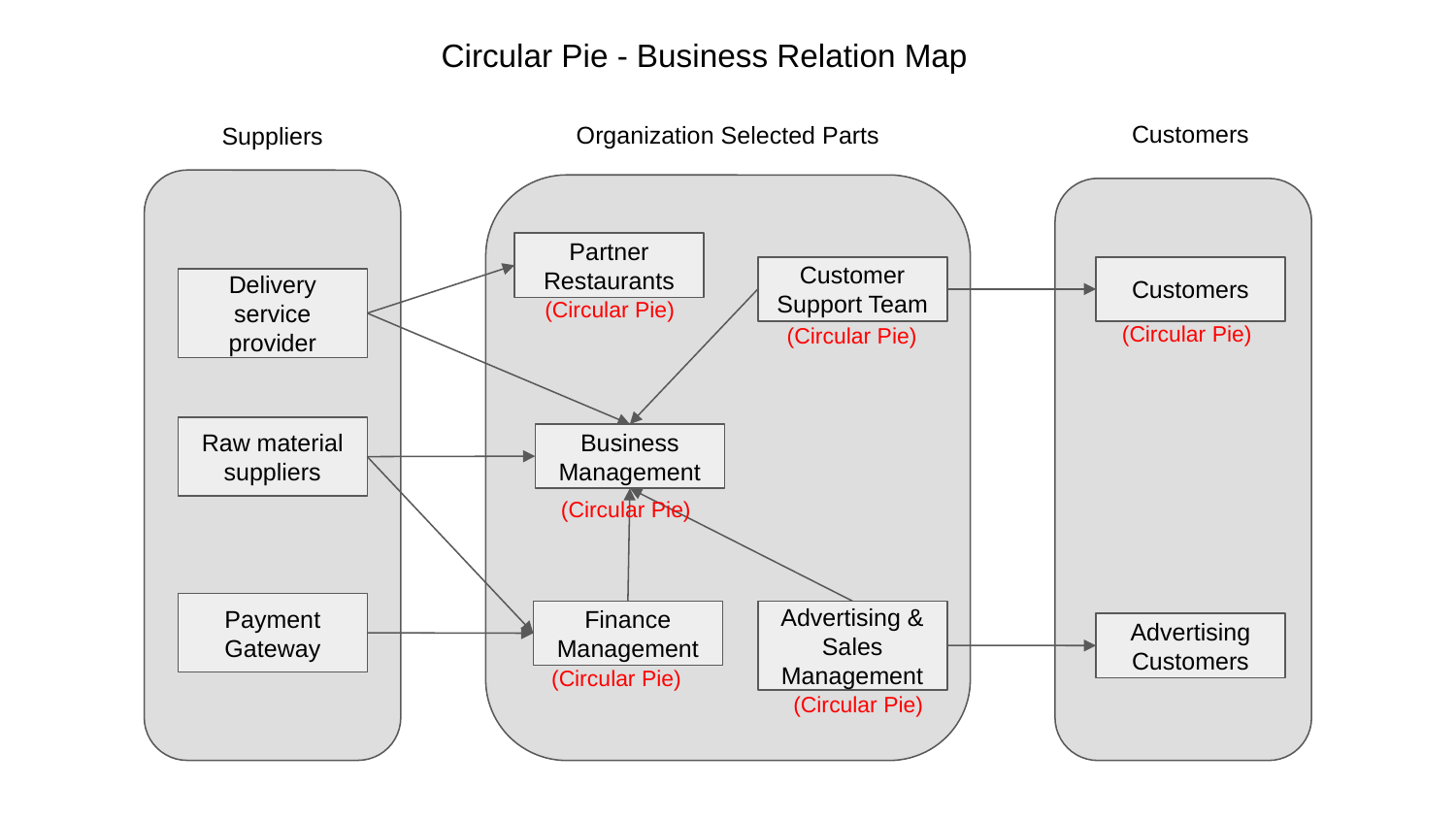

Circular Pie - Business Relation Map
Customers
Organization Selected Parts
Suppliers

Partner Restaurants
Customer Support Team
Customers
Delivery service provider
(Circular Pie)
(Circular Pie)
(Circular Pie)
Raw material suppliers
Business
Management
(Circular Pie)
Payment Gateway
Advertising & Sales Management
Finance Management
Advertising Customers
(Circular Pie)
(Circular Pie)